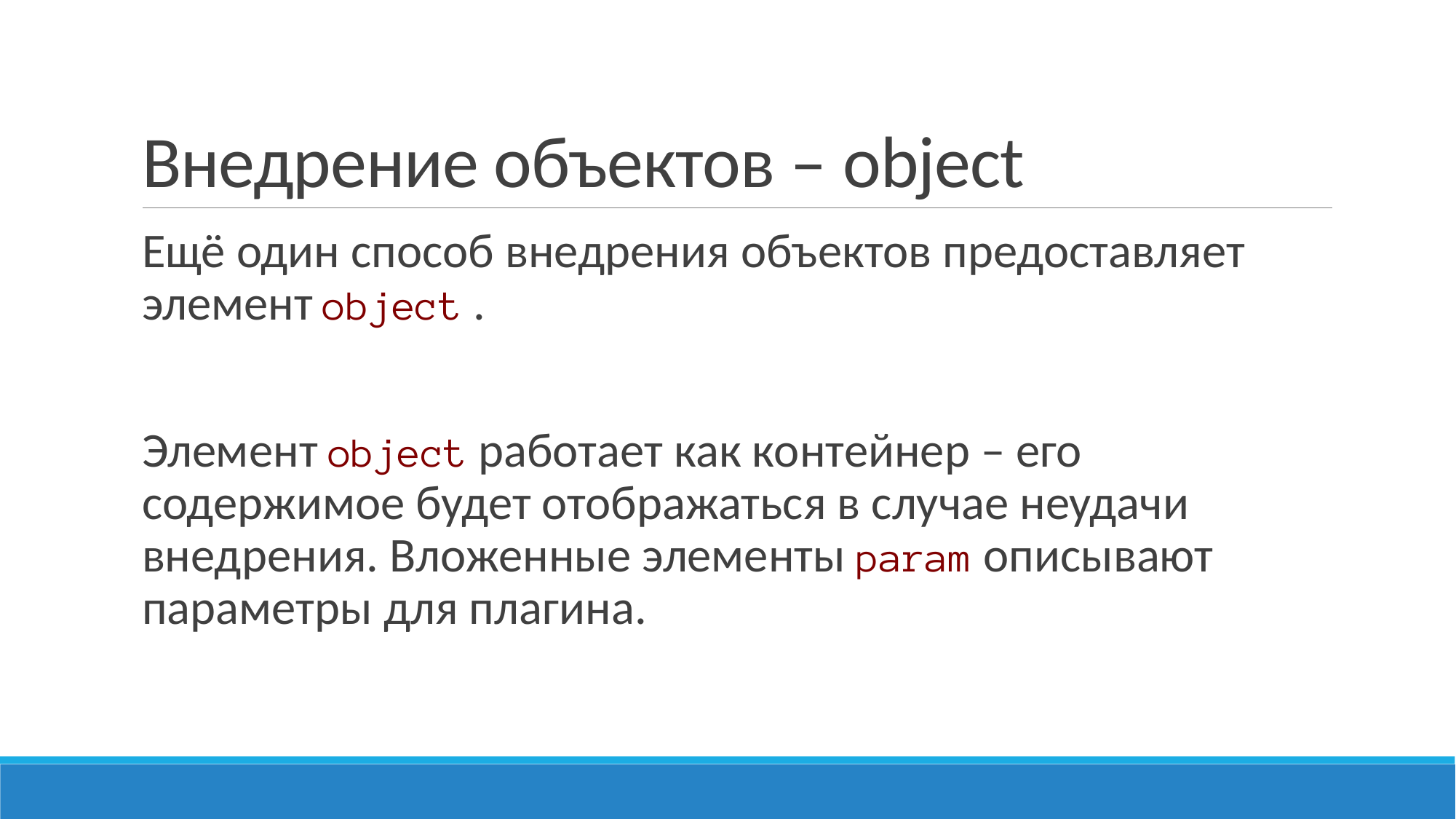

# Внедрение объектов – object
Ещё один способ внедрения объектов предоставляет элемент object .

Элемент object работает как контейнер – его содержимое будет отображаться в случае неудачи внедрения. Вложенные элементы param описывают параметры для плагина.